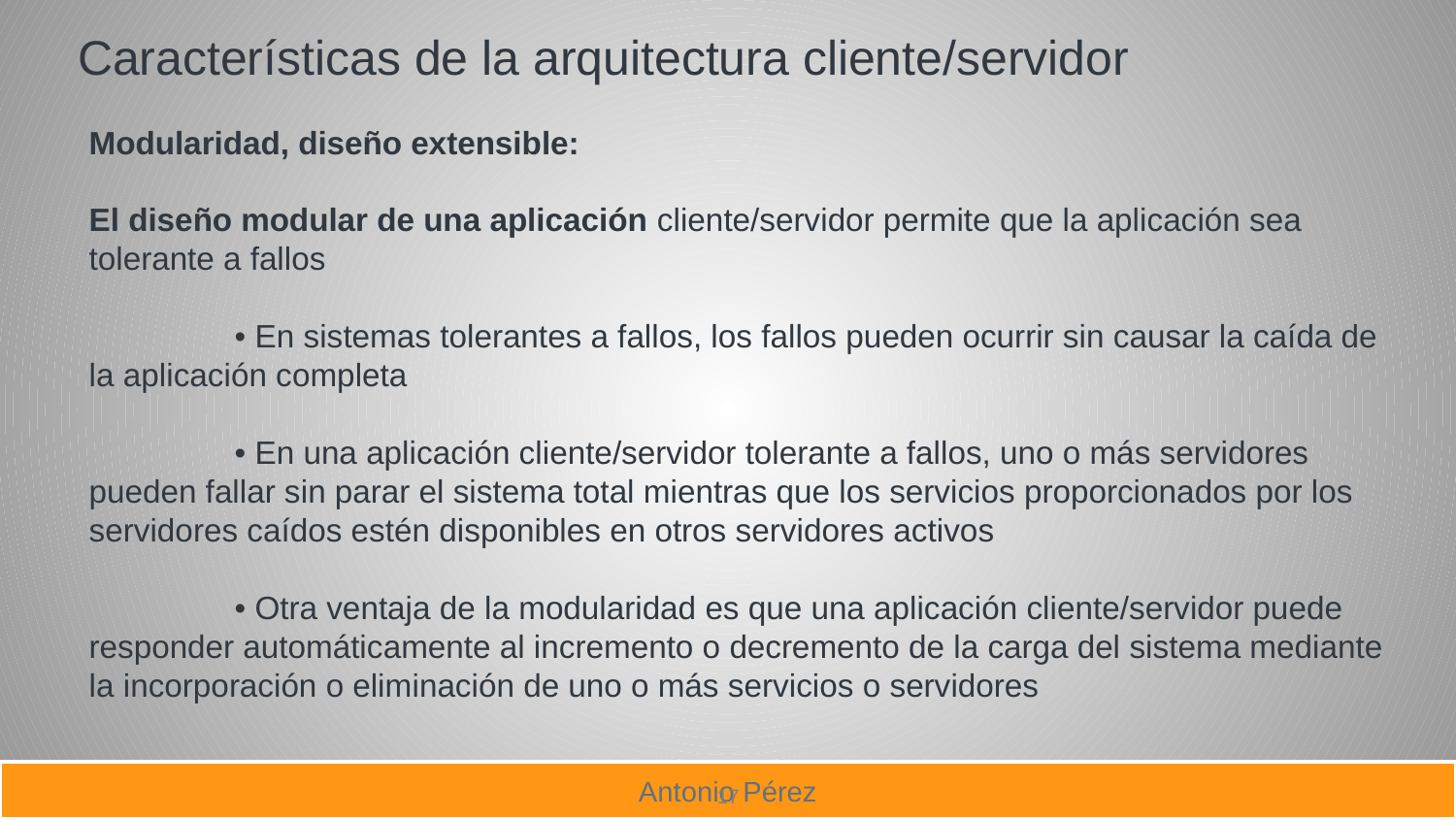

Características de la arquitectura cliente/servidor

Modularidad, diseño extensible:

El diseño modular de una aplicación cliente/servidor permite que la aplicación sea tolerante a fallos

	• En sistemas tolerantes a fallos, los fallos pueden ocurrir sin causar la caída de la aplicación completa

	• En una aplicación cliente/servidor tolerante a fallos, uno o más servidores pueden fallar sin parar el sistema total mientras que los servicios proporcionados por los servidores caídos estén disponibles en otros servidores activos

	• Otra ventaja de la modularidad es que una aplicación cliente/servidor puede
responder automáticamente al incremento o decremento de la carga del sistema mediante la incorporación o eliminación de uno o más servicios o servidores
17